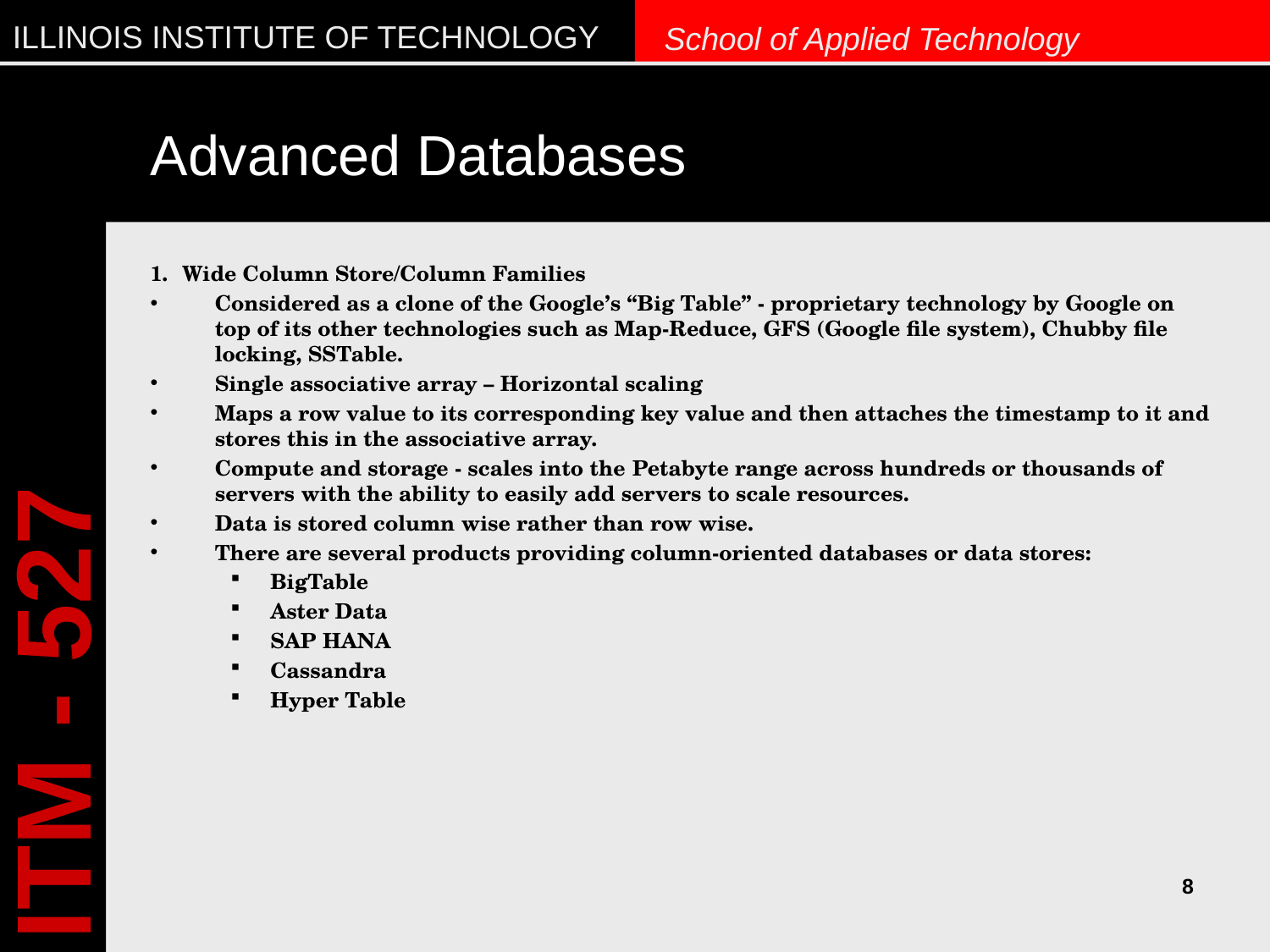

# Advanced Databases
Wide Column Store/Column Families
Considered as a clone of the Google’s “Big Table” - proprietary technology by Google on top of its other technologies such as Map-Reduce, GFS (Google file system), Chubby file locking, SSTable.
Single associative array – Horizontal scaling
Maps a row value to its corresponding key value and then attaches the timestamp to it and stores this in the associative array.
Compute and storage - scales into the Petabyte range across hundreds or thousands of servers with the ability to easily add servers to scale resources.
Data is stored column wise rather than row wise.
There are several products providing column-oriented databases or data stores:
BigTable
Aster Data
SAP HANA
Cassandra
Hyper Table

8